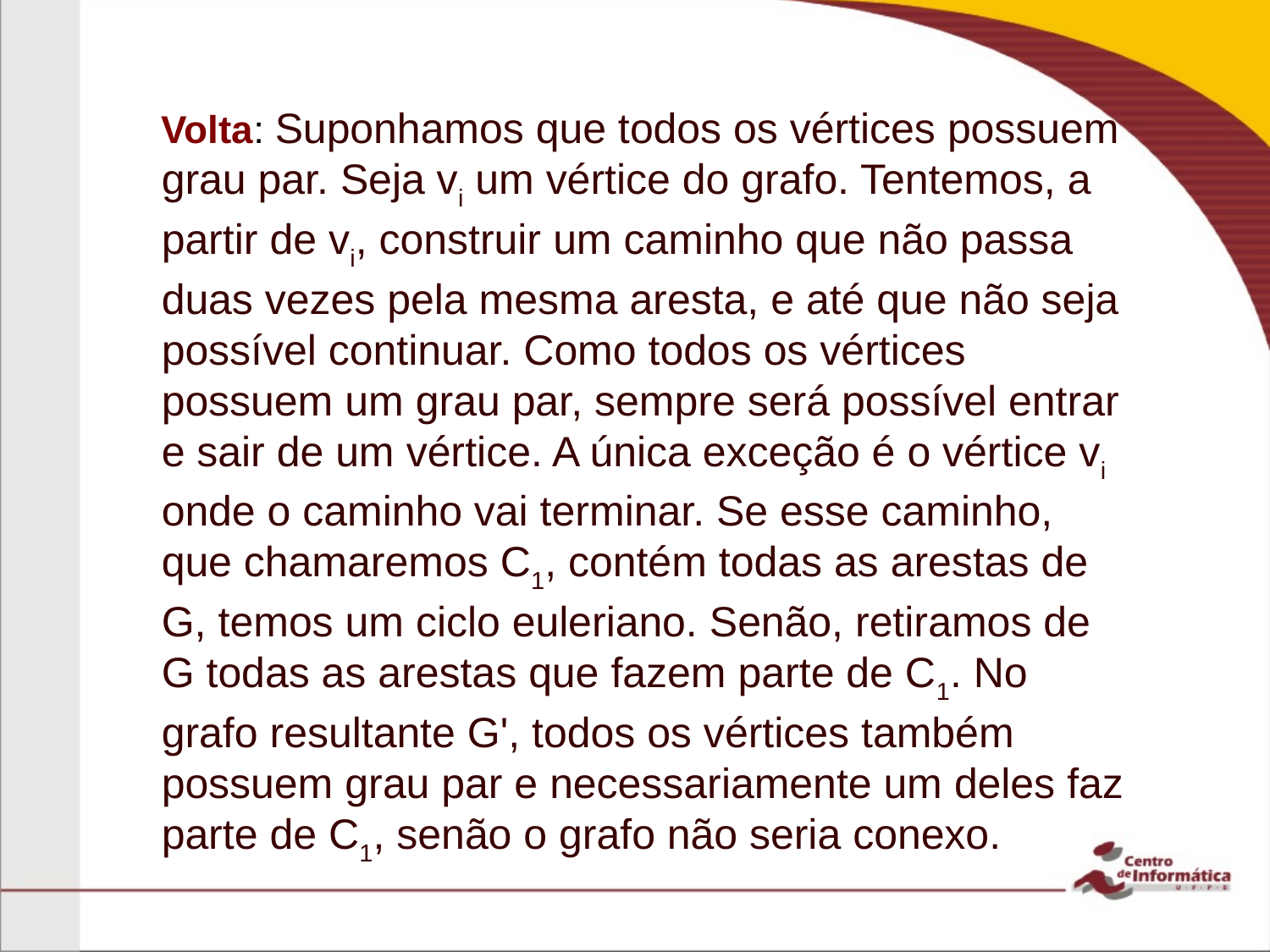

Volta: Suponhamos que todos os vértices possuem grau par. Seja vi um vértice do grafo. Tentemos, a partir de vi, construir um caminho que não passa duas vezes pela mesma aresta, e até que não seja possível continuar. Como todos os vértices possuem um grau par, sempre será possível entrar e sair de um vértice. A única exceção é o vértice vi onde o caminho vai terminar. Se esse caminho, que chamaremos C1, contém todas as arestas de G, temos um ciclo euleriano. Senão, retiramos de G todas as arestas que fazem parte de C1. No grafo resultante G', todos os vértices também possuem grau par e necessariamente um deles faz parte de C1, senão o grafo não seria conexo.